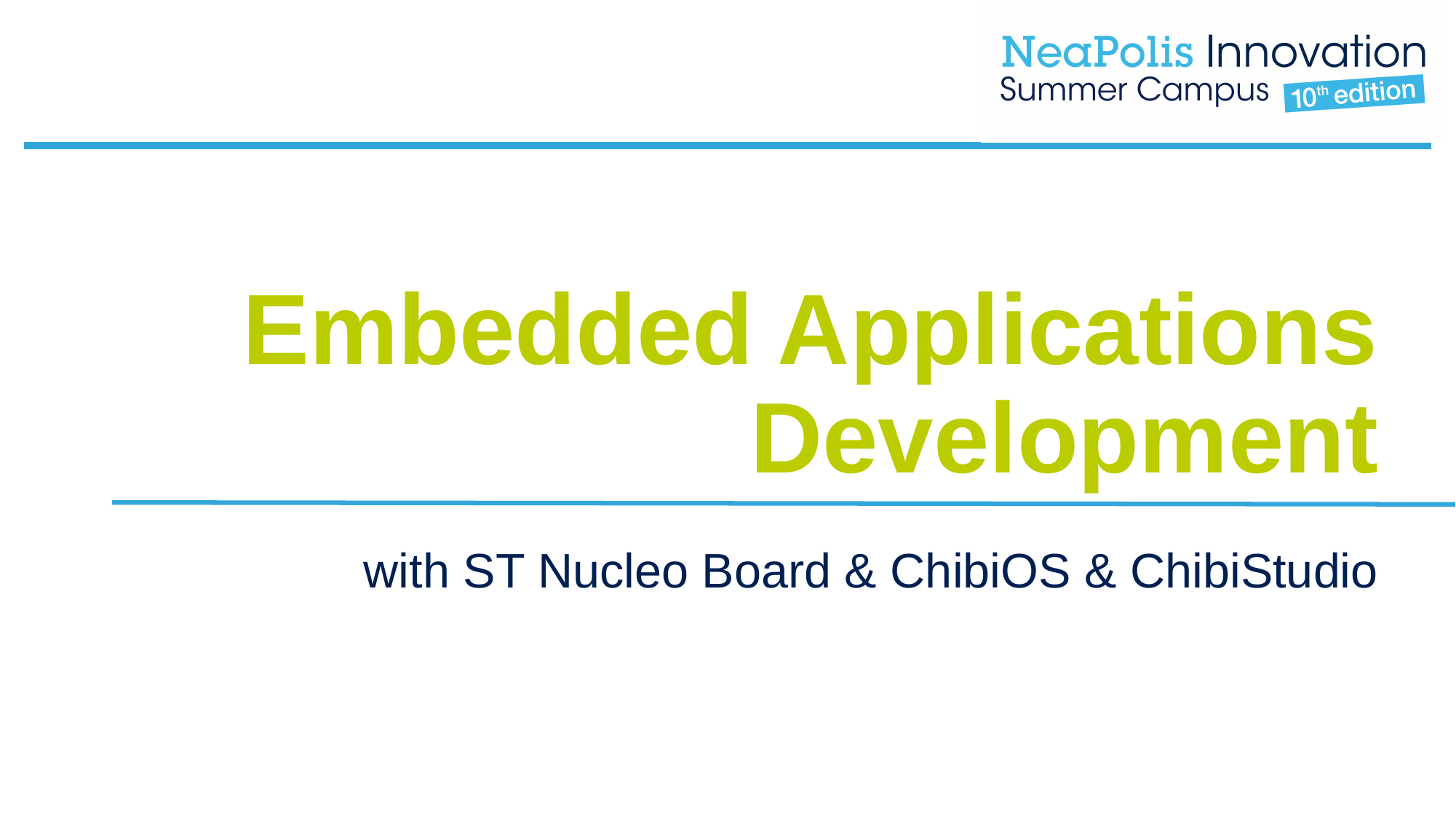

Embedded Applications Development

with ST Nucleo Board & ChibiOS & ChibiStudio